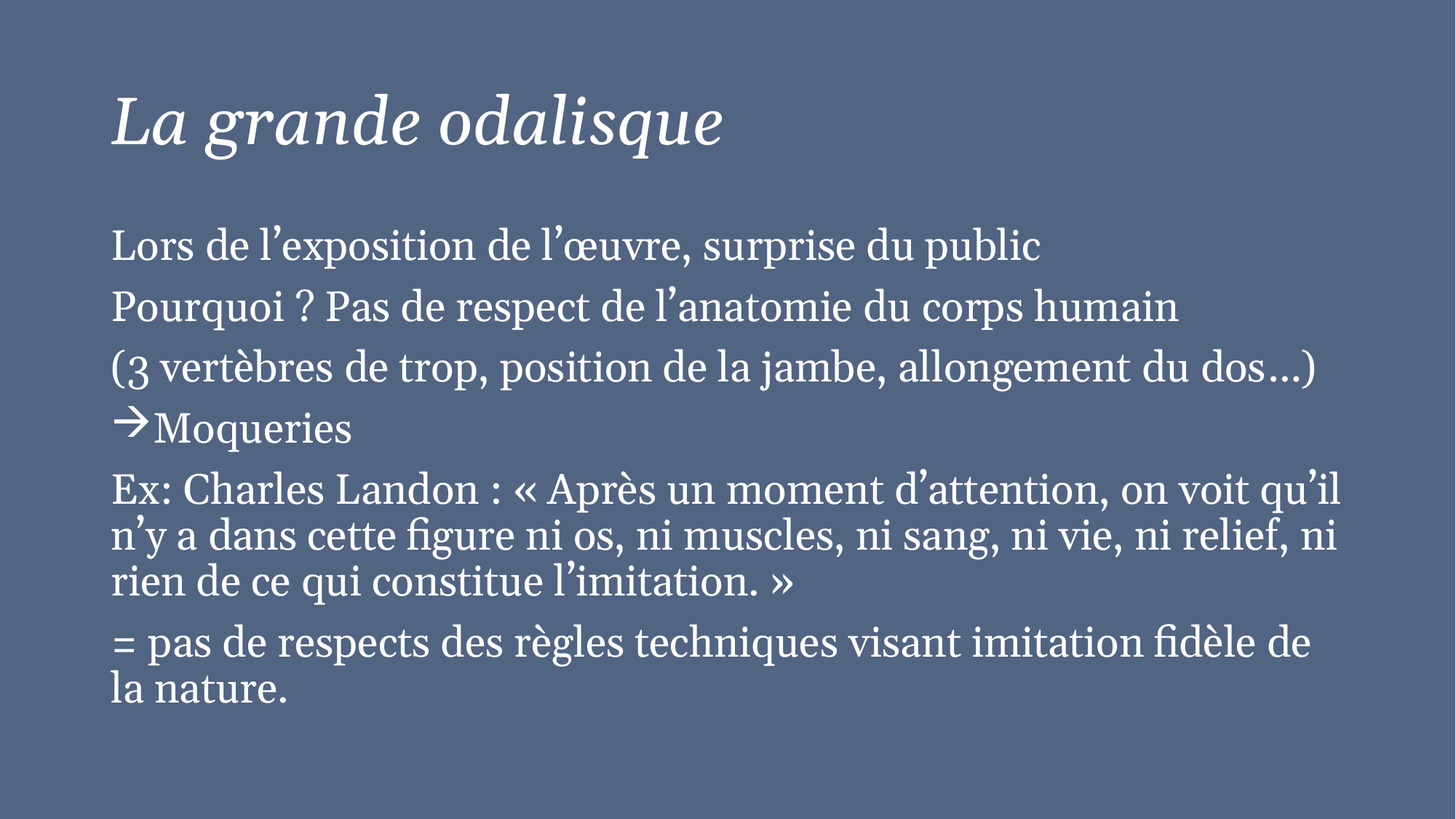

# La grande odalisque
Lors de l’exposition de l’œuvre, surprise du public
Pourquoi ? Pas de respect de l’anatomie du corps humain
(3 vertèbres de trop, position de la jambe, allongement du dos…)
Moqueries
Ex: Charles Landon : « Après un moment d’attention, on voit qu’il n’y a dans cette figure ni os, ni muscles, ni sang, ni vie, ni relief, ni rien de ce qui constitue l’imitation. »
= pas de respects des règles techniques visant imitation fidèle de la nature.